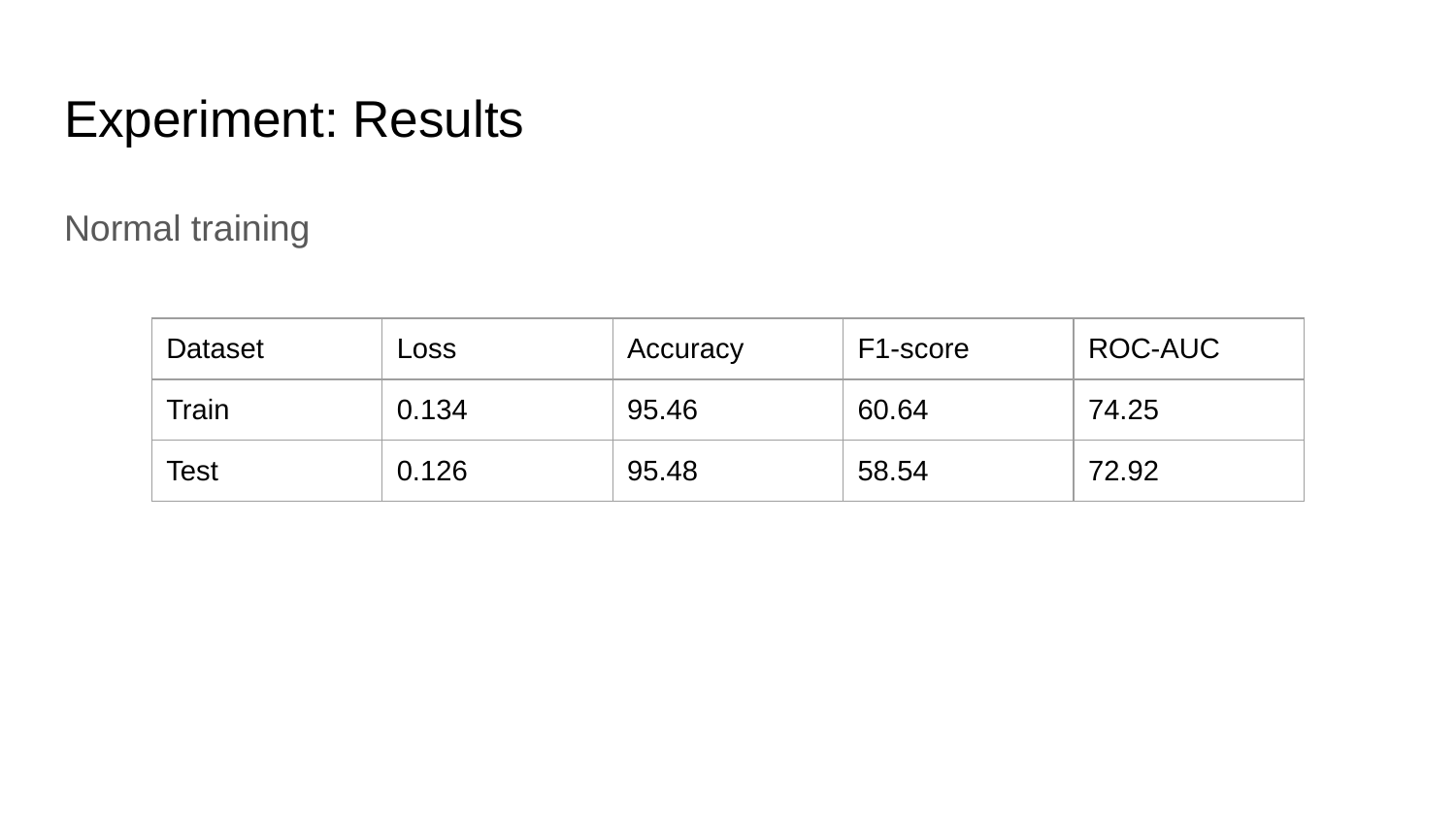

# Experiment: Results
Normal training

| Dataset | Loss | Accuracy | F1-score | ROC-AUC |
| --- | --- | --- | --- | --- |
| Train | 0.134 | 95.46 | 60.64 | 74.25 |
| Test | 0.126 | 95.48 | 58.54 | 72.92 |